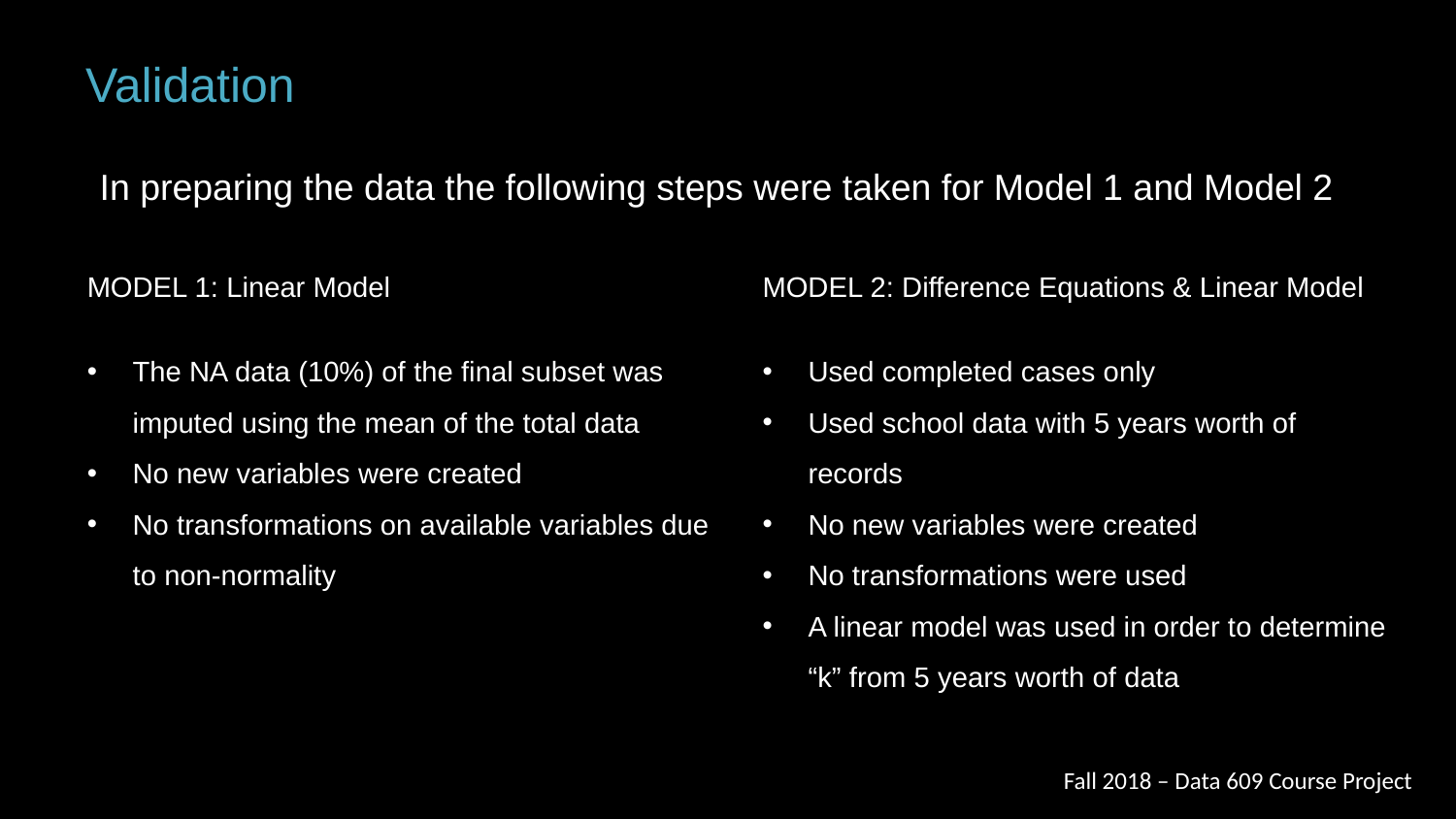

Validation
In preparing the data the following steps were taken for Model 1 and Model 2
MODEL 1: Linear Model

The NA data (10%) of the final subset was imputed using the mean of the total data
No new variables were created
No transformations on available variables due to non-normality
MODEL 2: Difference Equations & Linear Model

Used completed cases only
Used school data with 5 years worth of records
No new variables were created
No transformations were used
A linear model was used in order to determine “k” from 5 years worth of data